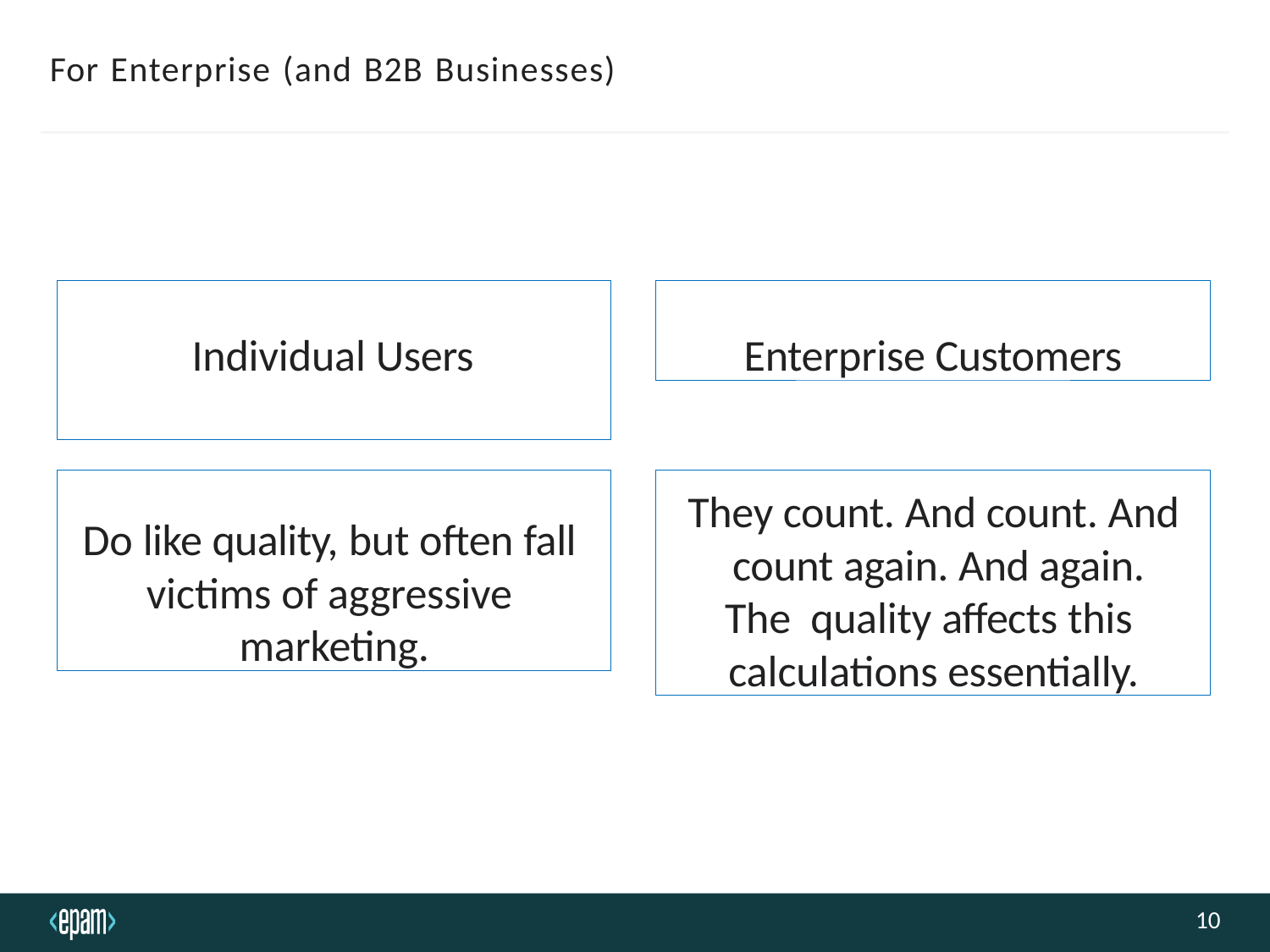

For Enterprise (and B2B Businesses)
# Individual Users

Enterprise Customers
They count. And count. And  count again. And again. The  quality affects this  calculations essentially.

Do like quality, but often fall  victims of aggressive  marketing.
10